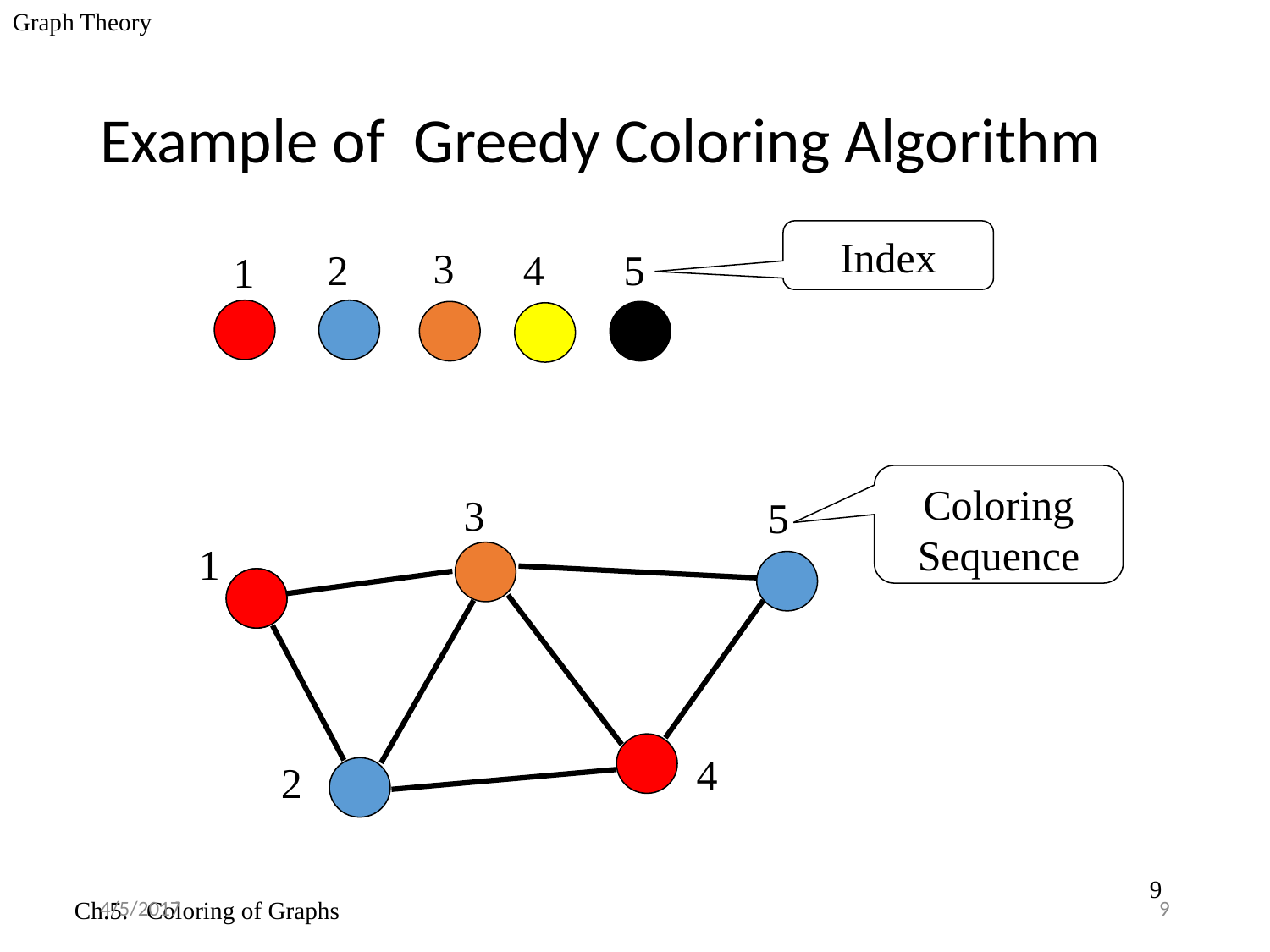

Graph Theory
Example of  Greedy Coloring Algorithm
Index

3
2
4
5
1

Coloring Sequence
3
5
1

4
2

9
4/5/2017
9
Ch.5.   Coloring of Graphs